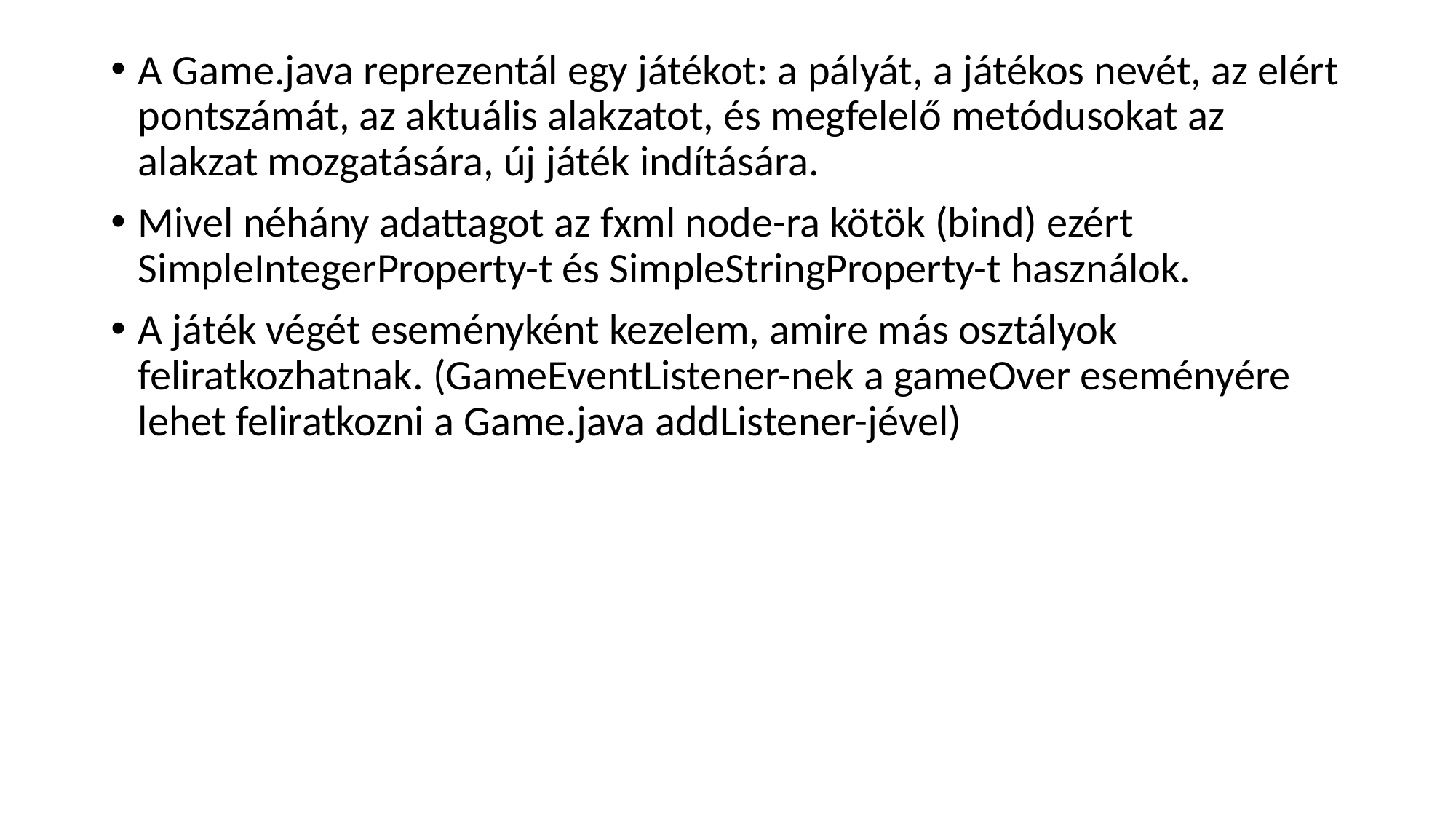

A Game.java reprezentál egy játékot: a pályát, a játékos nevét, az elért pontszámát, az aktuális alakzatot, és megfelelő metódusokat az alakzat mozgatására, új játék indítására.
Mivel néhány adattagot az fxml node-ra kötök (bind) ezért SimpleIntegerProperty-t és SimpleStringProperty-t használok.
A játék végét eseményként kezelem, amire más osztályok feliratkozhatnak. (GameEventListener-nek a gameOver eseményére lehet feliratkozni a Game.java addListener-jével)